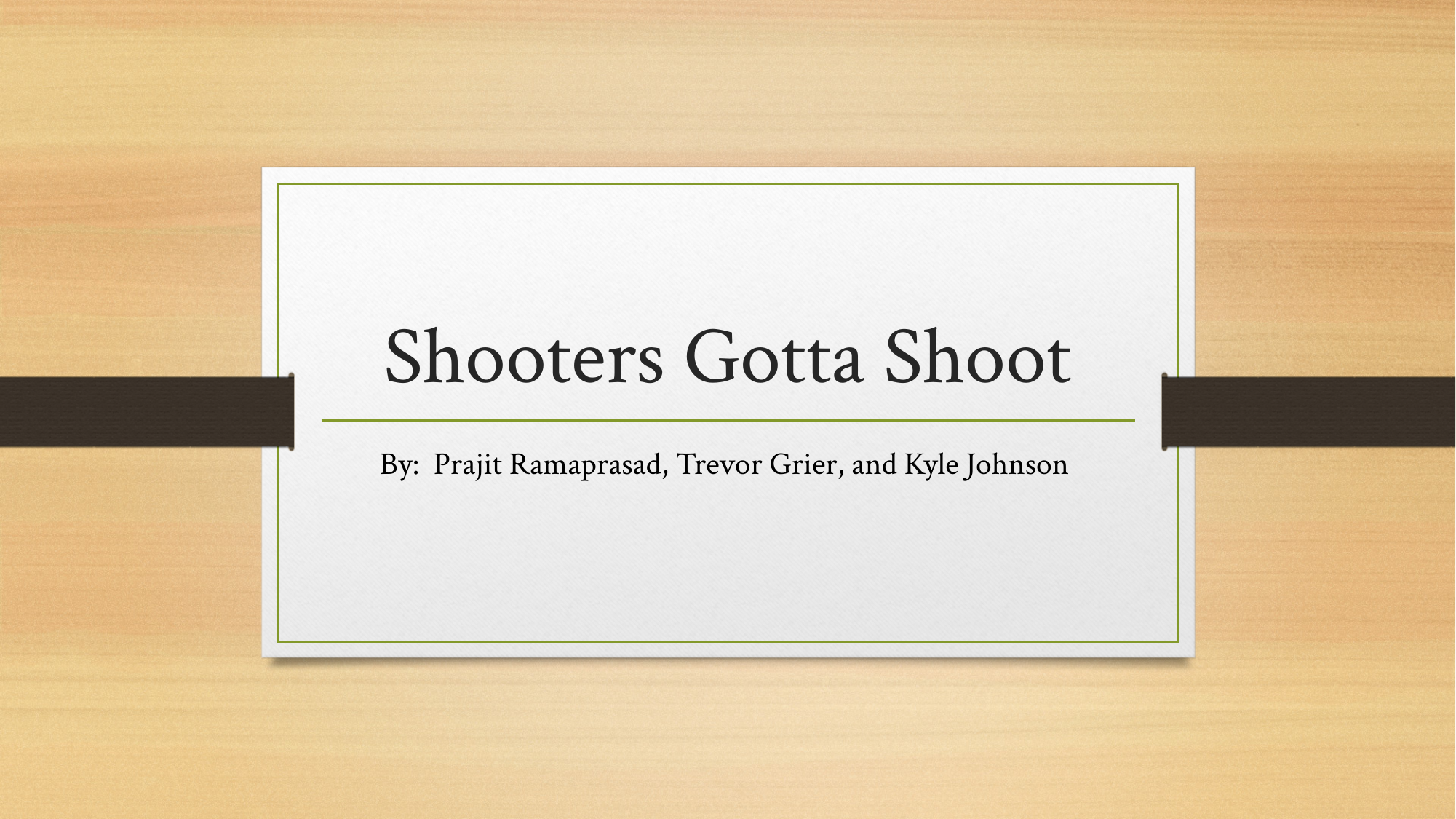

# Shooters Gotta Shoot
By:  Prajit Ramaprasad, Trevor Grier, and Kyle Johnson